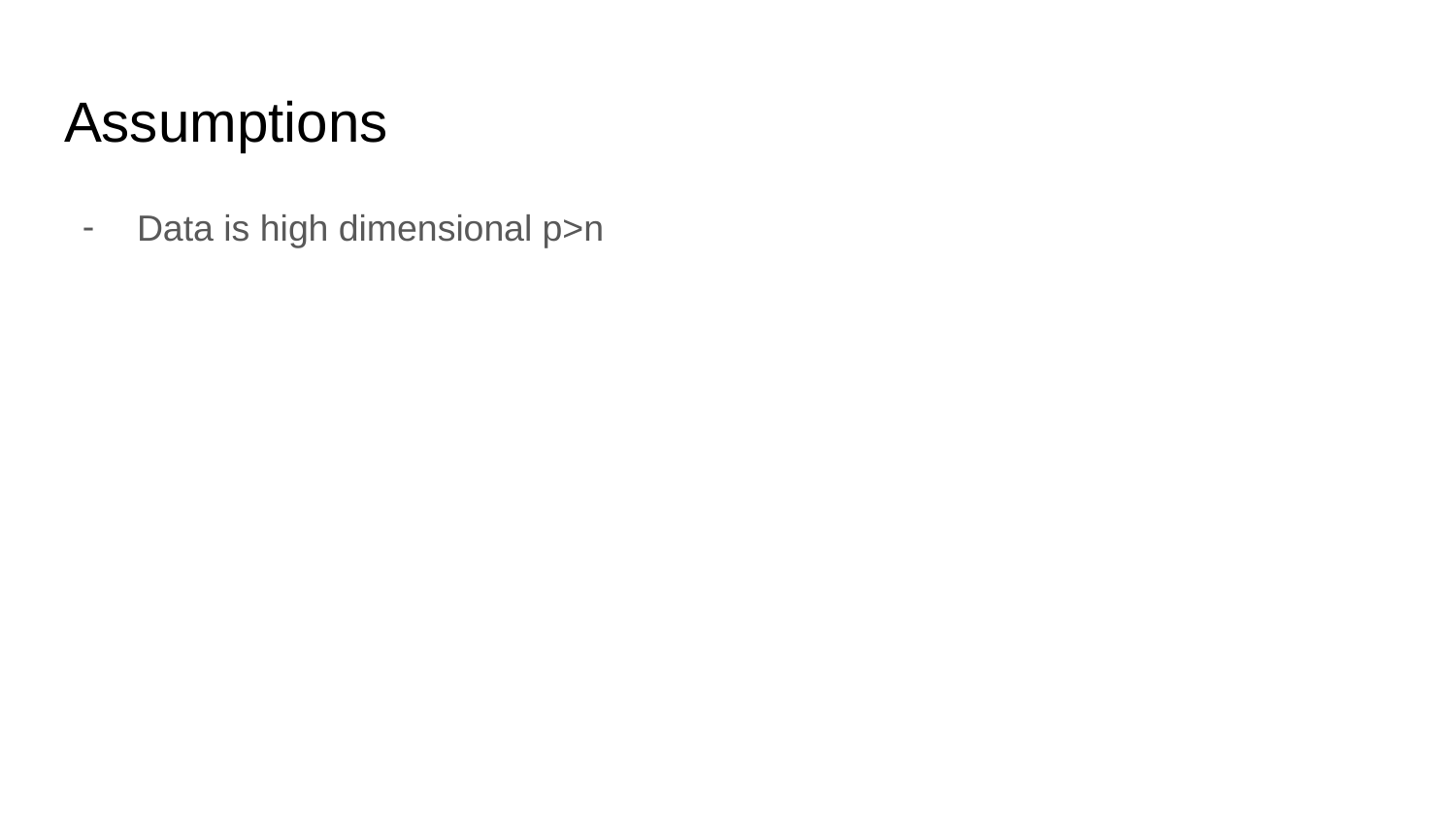

# Assumptions
Data is high dimensional p>n